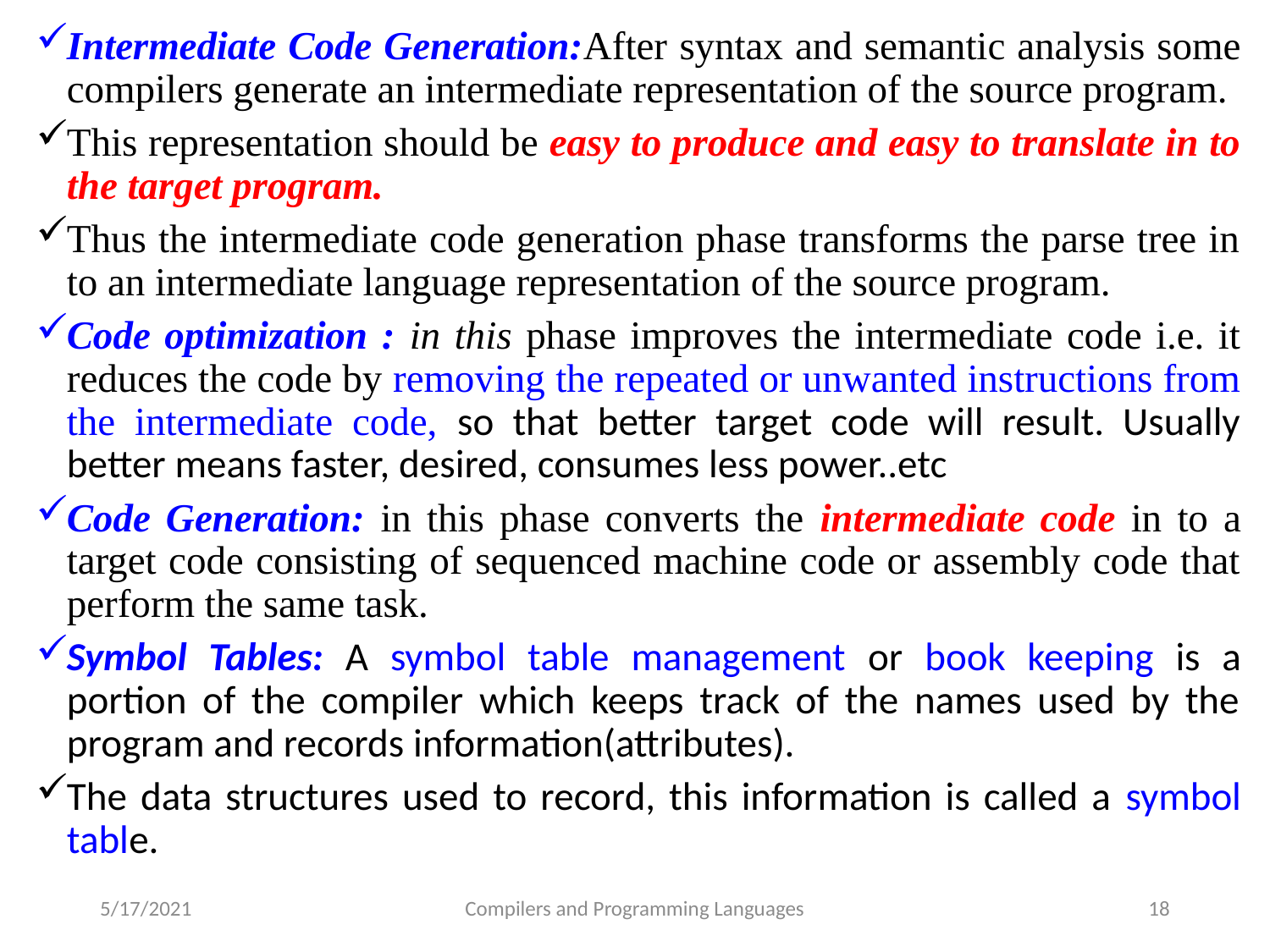

Intermediate Code Generation:After syntax and semantic analysis some compilers generate an intermediate representation of the source program.
This representation should be easy to produce and easy to translate in to the target program.
Thus the intermediate code generation phase transforms the parse tree in to an intermediate language representation of the source program.
Code optimization : in this phase improves the intermediate code i.e. it reduces the code by removing the repeated or unwanted instructions from the intermediate code, so that better target code will result. Usually better means faster, desired, consumes less power..etc
Code Generation: in this phase converts the intermediate code in to a target code consisting of sequenced machine code or assembly code that perform the same task.
Symbol Tables: A symbol table management or book keeping is a portion of the compiler which keeps track of the names used by the program and records information(attributes).
The data structures used to record, this information is called a symbol table.

5/17/2021
Compilers and Programming Languages
18